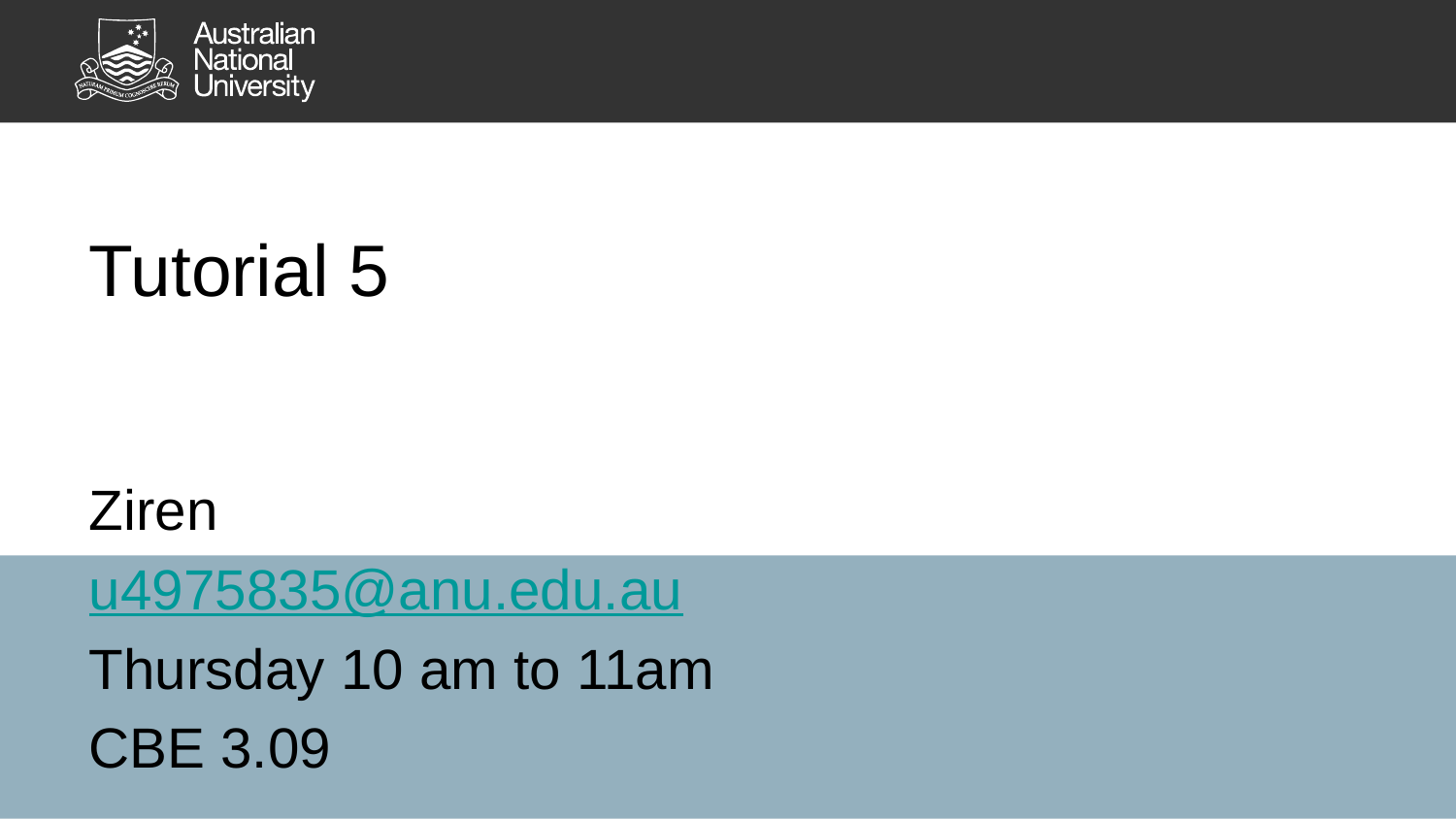

# Tutorial 5
Ziren
u4975835@anu.edu.au
Thursday 10 am to 11am
CBE 3.09